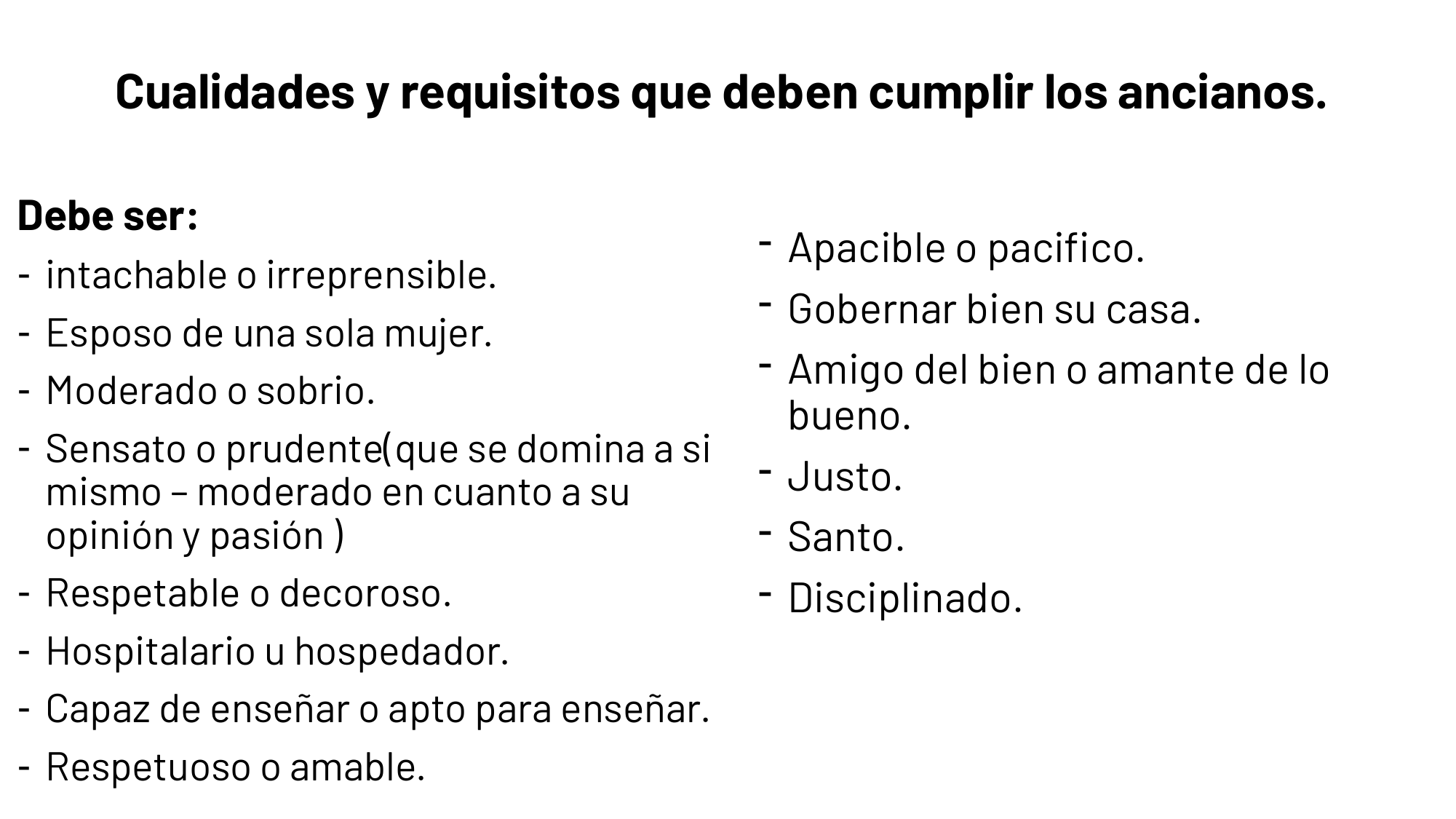

# Cualidades y requisitos que deben cumplir los ancianos.

Debe ser:
intachable o irreprensible.
Esposo de una sola mujer.
Moderado o sobrio.
Sensato o prudente(que se domina a si mismo – moderado en cuanto a su opinión y pasión )
Respetable o decoroso.
Hospitalario u hospedador.
Capaz de enseñar o apto para enseñar.
Respetuoso o amable.

Apacible o pacifico.
Gobernar bien su casa.
Amigo del bien o amante de lo bueno.
Justo.
Santo.
Disciplinado.